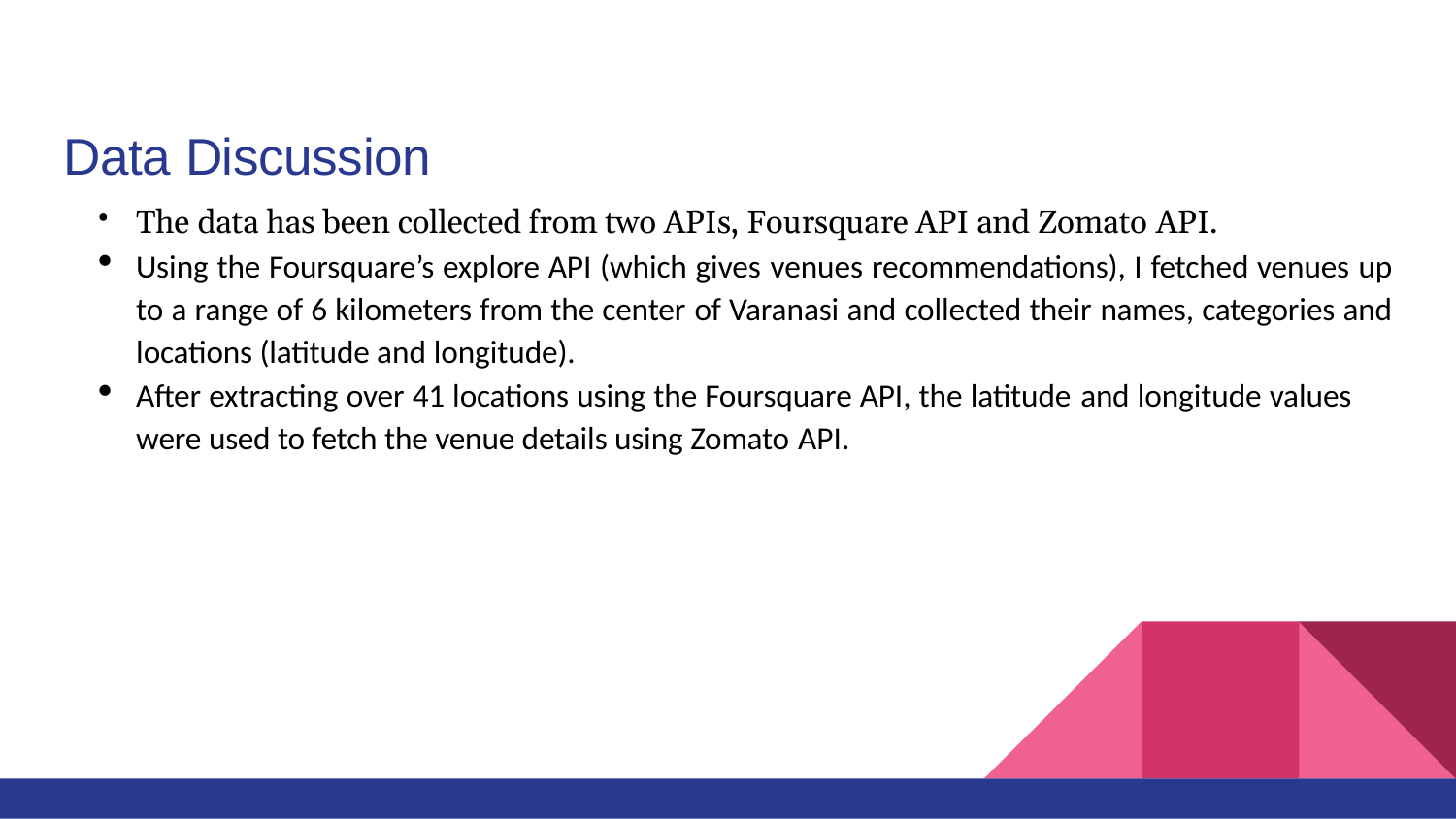

# Data Discussion
The data has been collected from two APIs, Foursquare API and Zomato API.
Using the Foursquare’s explore API (which gives venues recommendations), I fetched venues up  to a range of 6 kilometers from the center of Varanasi and collected their names, categories and  locations (latitude and longitude).
After extracting over 41 locations using the Foursquare API, the latitude and longitude values  were used to fetch the venue details using Zomato API.